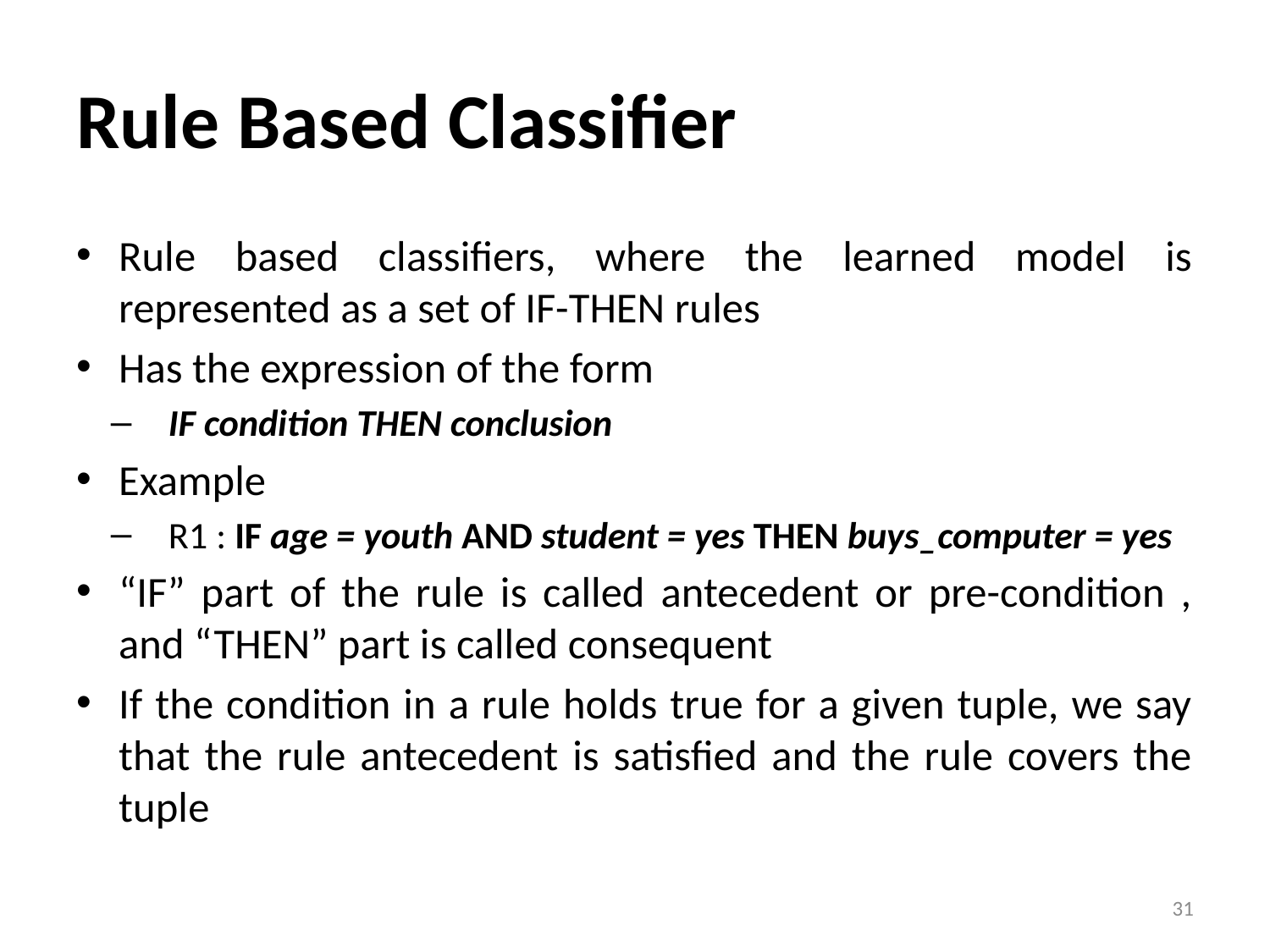

# Rule Based Classifier
Rule based classifiers, where the learned model is represented as a set of IF-THEN rules
Has the expression of the form
IF condition THEN conclusion
Example
R1 : IF age = youth AND student = yes THEN buys_computer = yes
“IF” part of the rule is called antecedent or pre-condition , and “THEN” part is called consequent
If the condition in a rule holds true for a given tuple, we say that the rule antecedent is satisfied and the rule covers the tuple
31